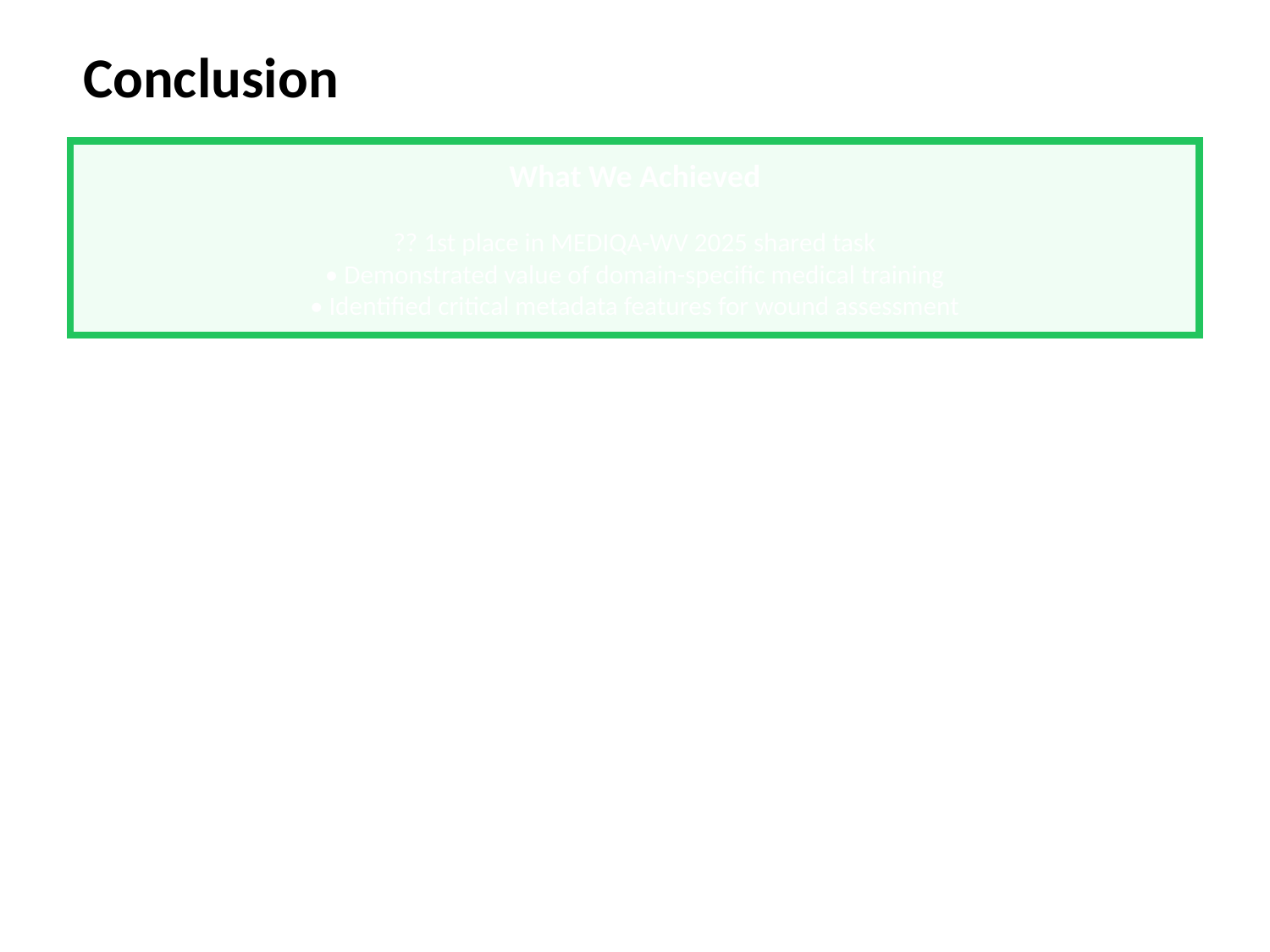

Conclusion
What We Achieved

?? 1st place in MEDIQA-WV 2025 shared task
• Demonstrated value of domain-specific medical training
• Identified critical metadata features for wound assessment